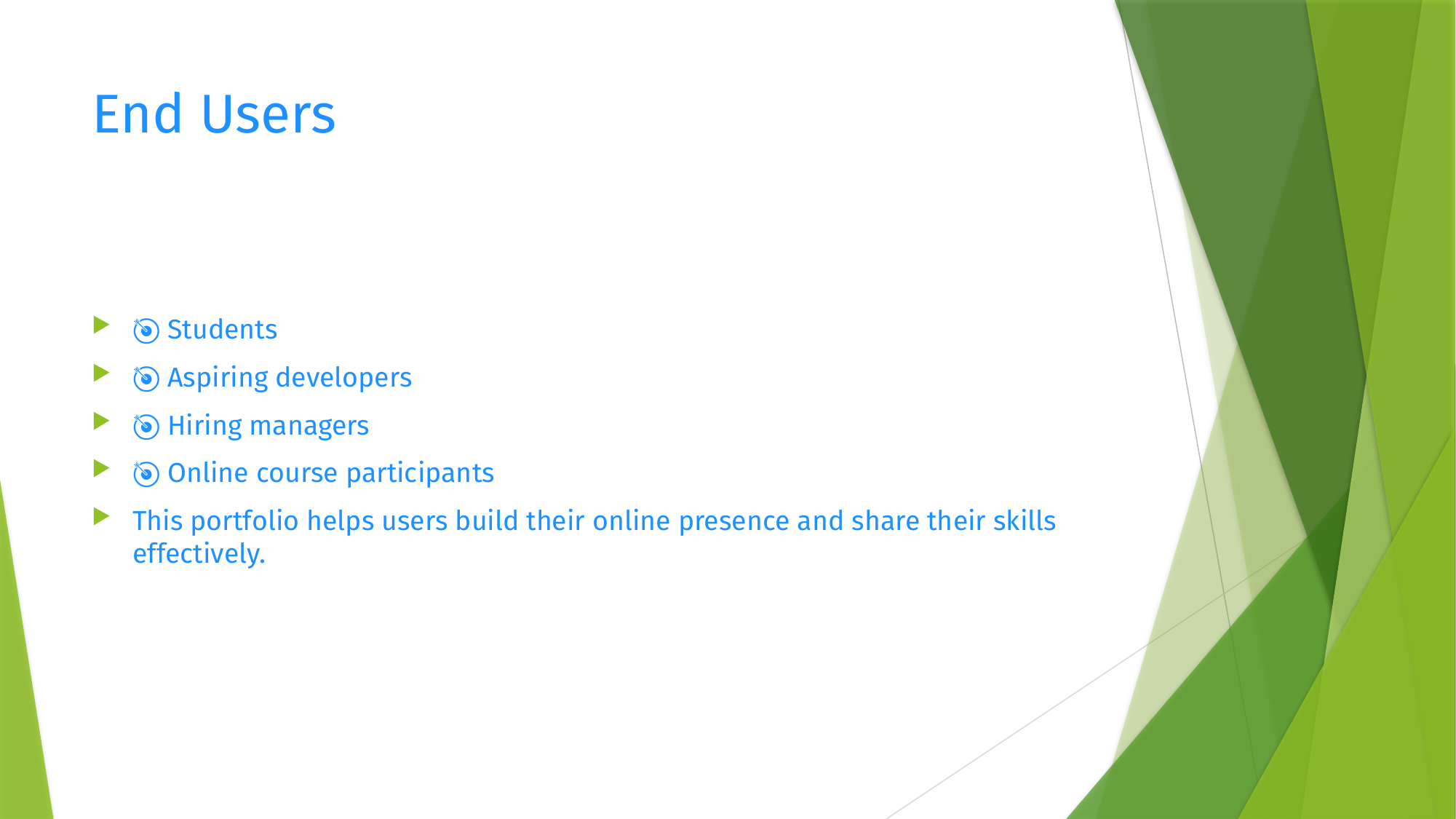

# End Users

🎯 Students
🎯 Aspiring developers
🎯 Hiring managers
🎯 Online course participants
This portfolio helps users build their online presence and share their skills effectively.